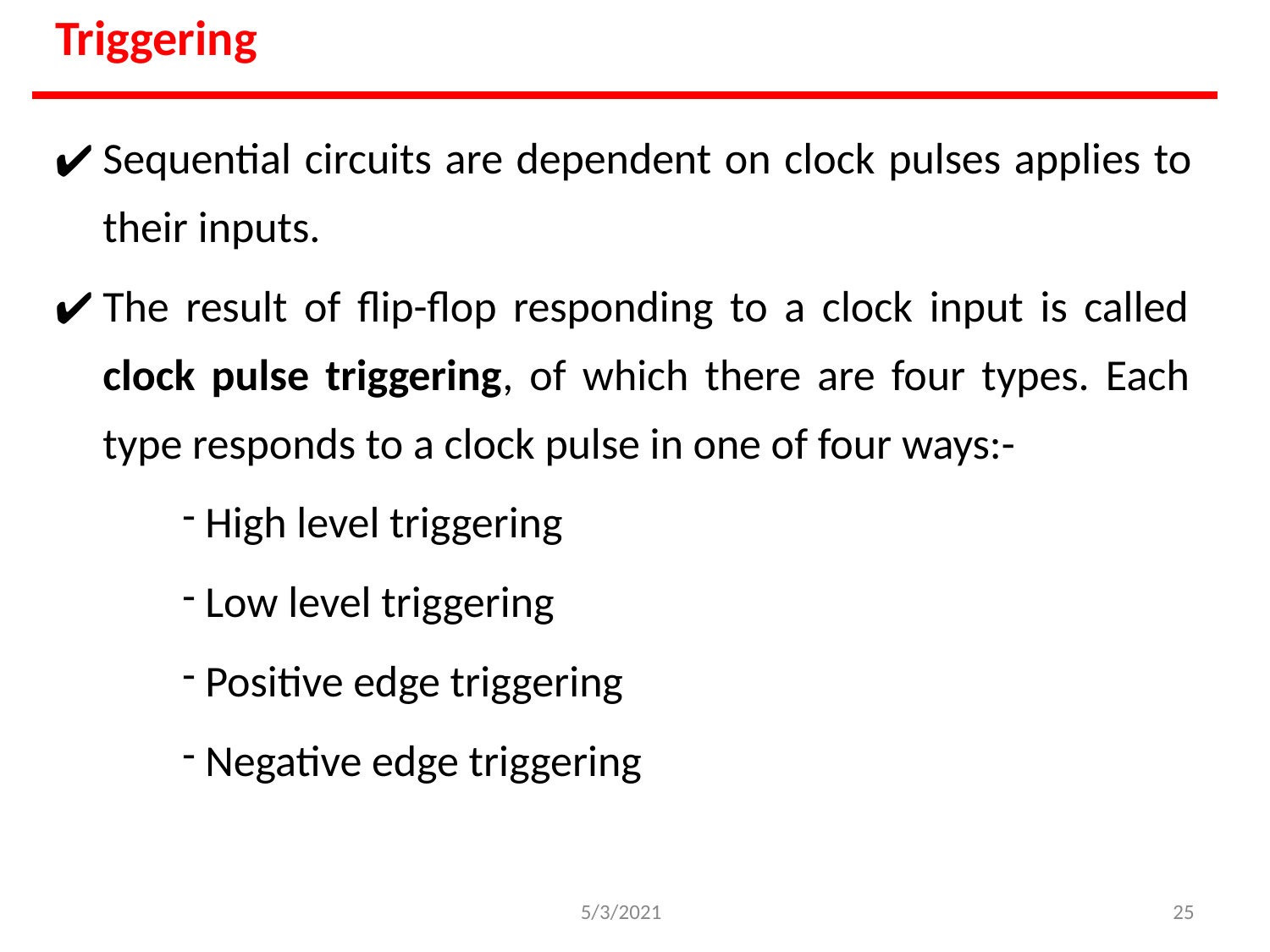

# Triggering

Sequential circuits are dependent on clock pulses applies to  their inputs.
The result of flip-flop responding to a clock input is called  clock pulse triggering, of which there are four types. Each  type responds to a clock pulse in one of four ways:-
High level triggering
Low level triggering
Positive edge triggering
Negative edge triggering
5/3/2021
25